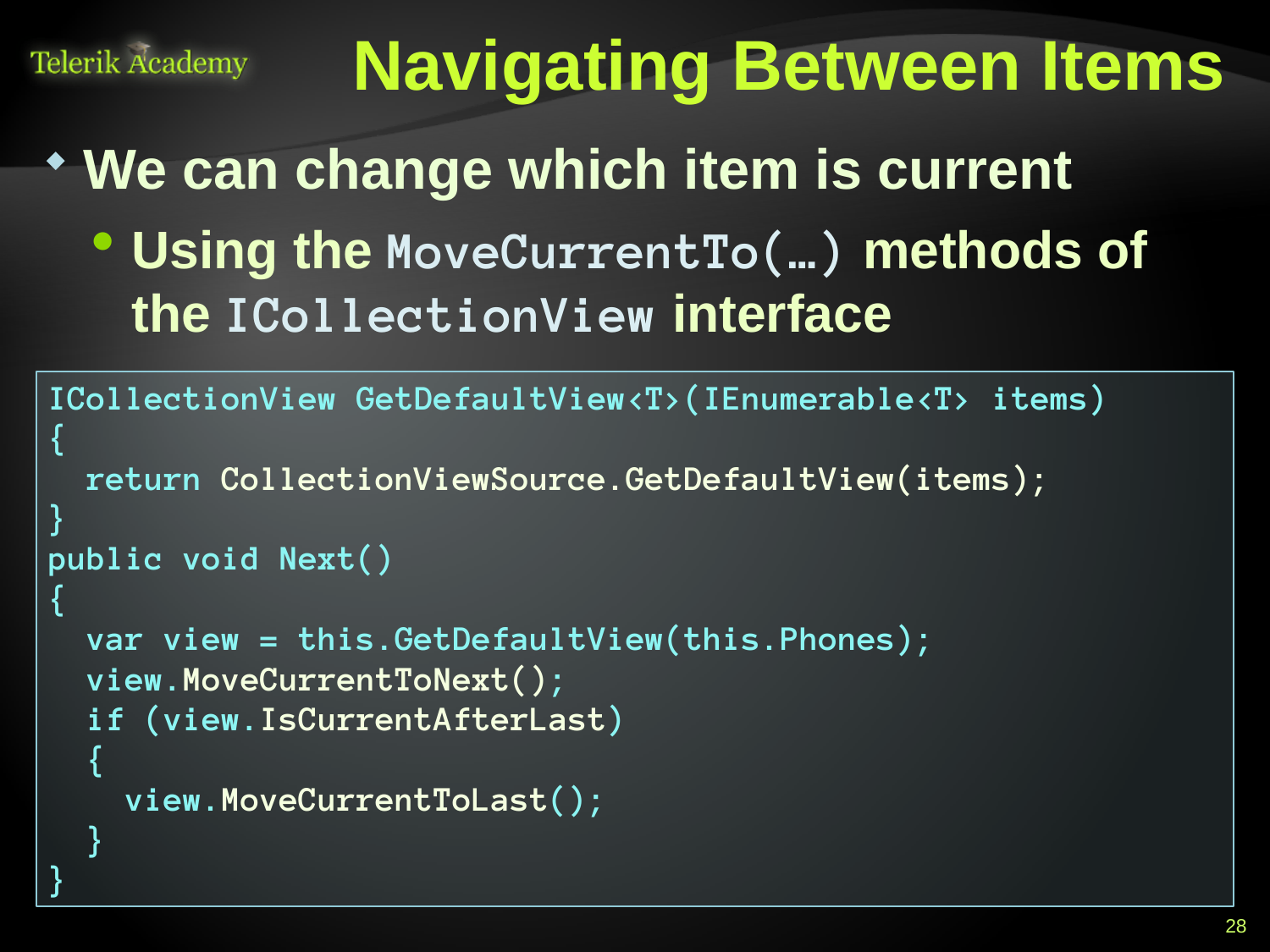

# Navigating Between Items
We can change which item is current
Using the MoveCurrentTo(…) methods of the ICollectionView interface
ICollectionView GetDefaultView<T>(IEnumerable<T> items)
{
  return CollectionViewSource.GetDefaultView(items);
}
public void Next()
{
  var view = this.GetDefaultView(this.Phones);
  view.MoveCurrentToNext();
  if (view.IsCurrentAfterLast)
  {
    view.MoveCurrentToLast();
  }
}
28